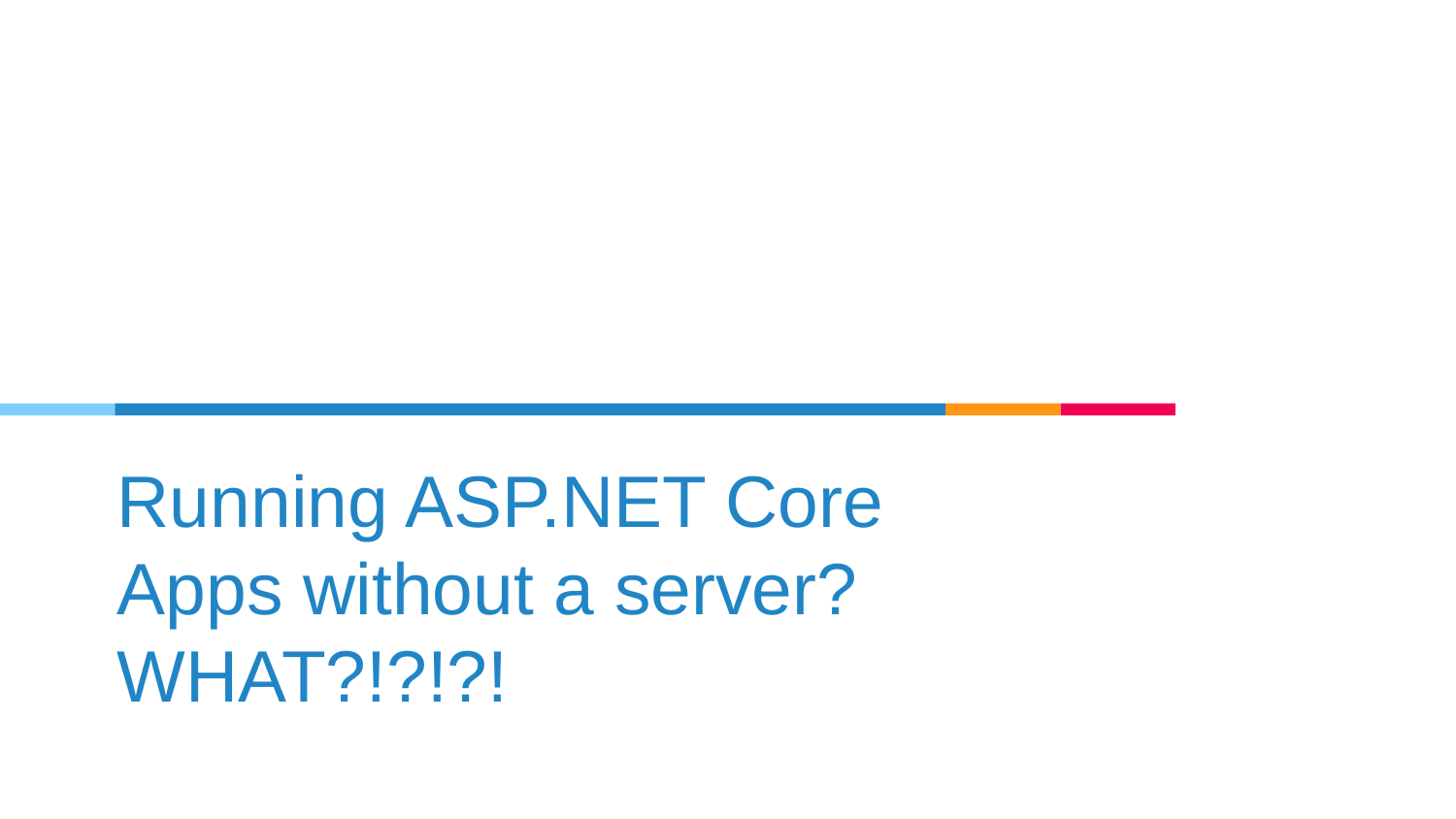

# Running ASP.NET Core Apps without a server? WHAT?!?!?!